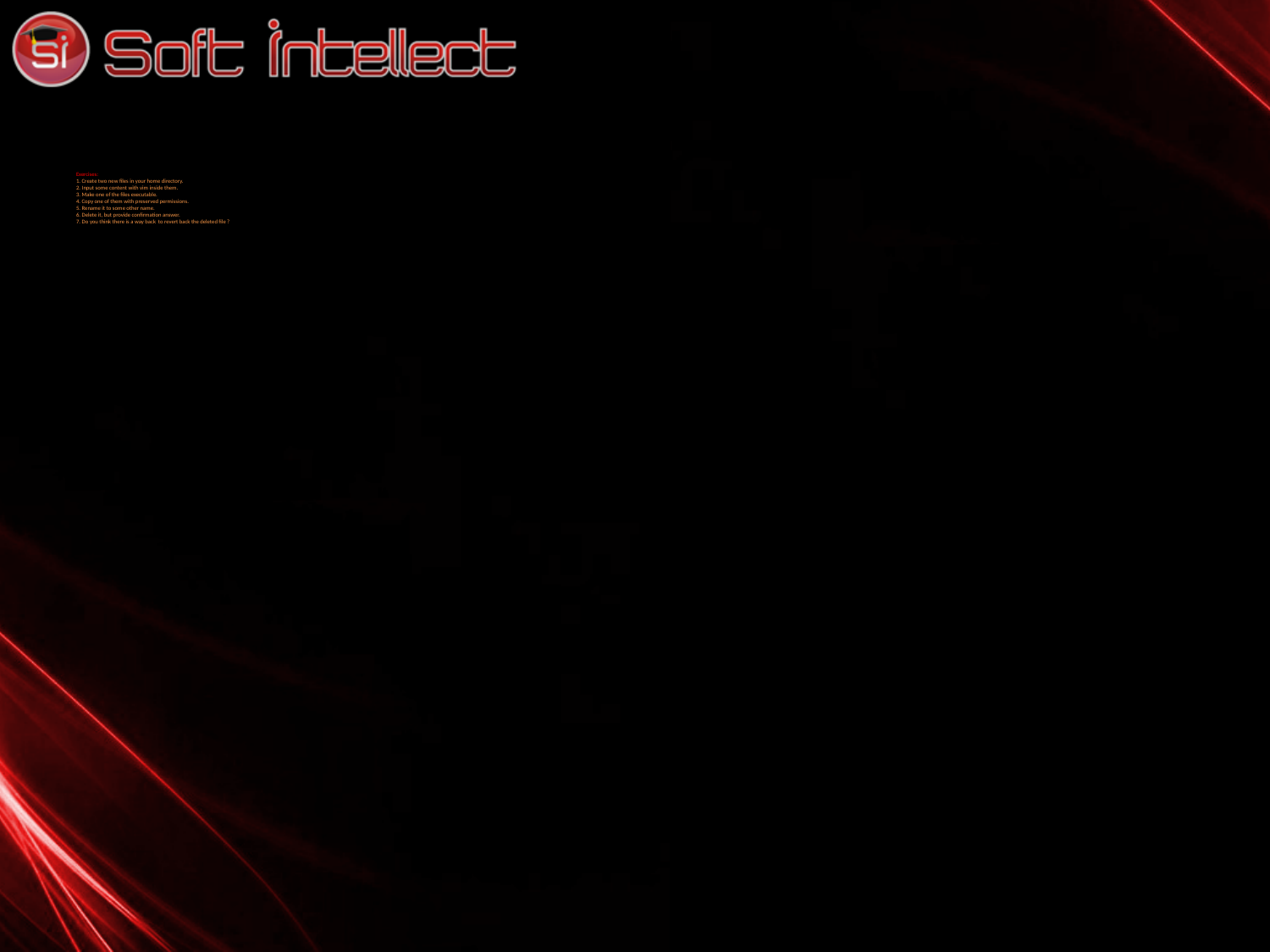

# Exercises: 1. Create two new files in your home directory. 2. Input some content with vim inside them. 3. Make one of the files executable. 4. Copy one of them with preserved permissions. 5. Rename it to some other name. 6. Delete it, but provide confirmation answer. 7. Do you think there is a way back  to revert back the deleted file ?